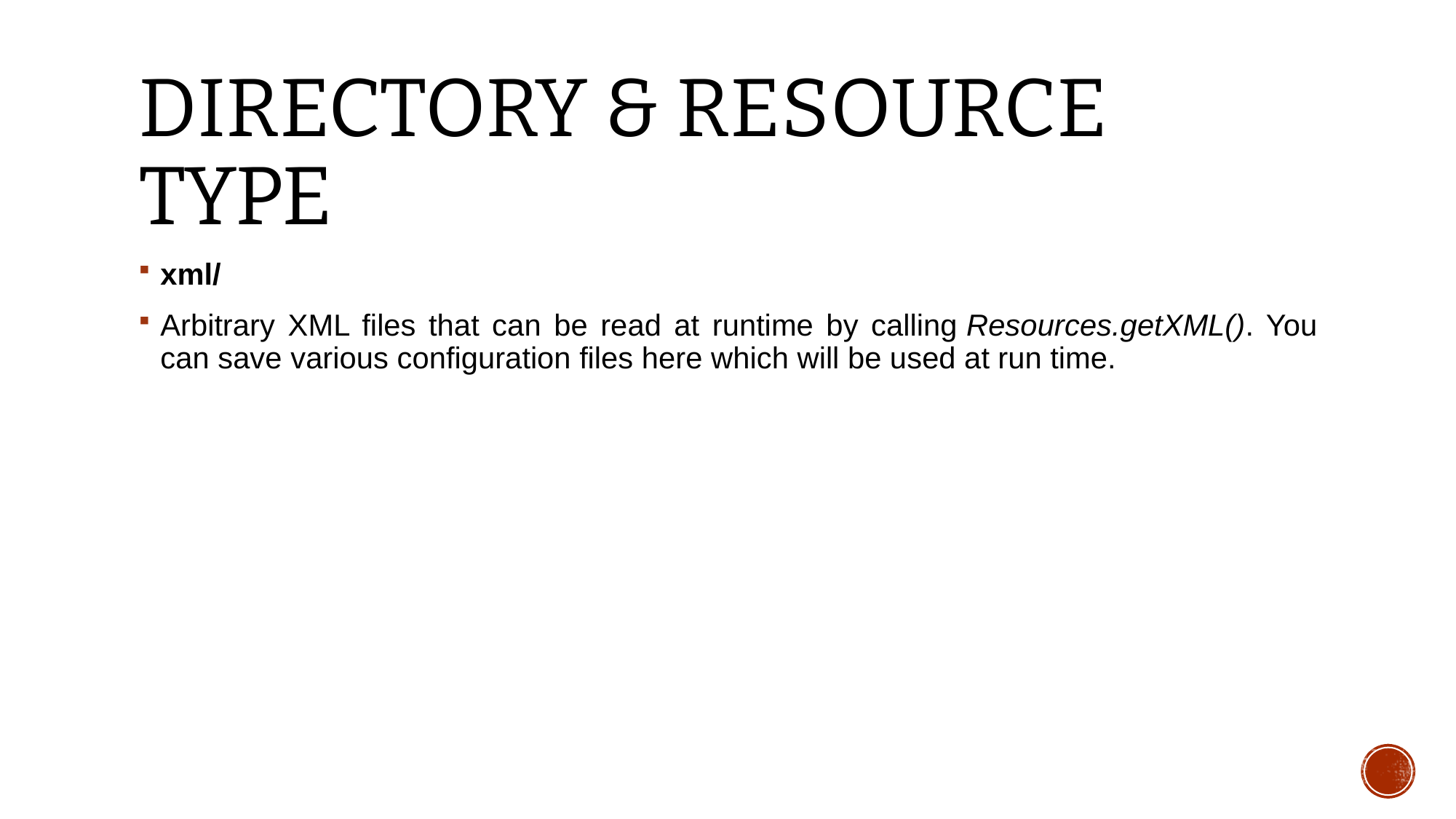

# Directory & Resource Type
xml/
Arbitrary XML files that can be read at runtime by calling Resources.getXML(). You can save various configuration files here which will be used at run time.